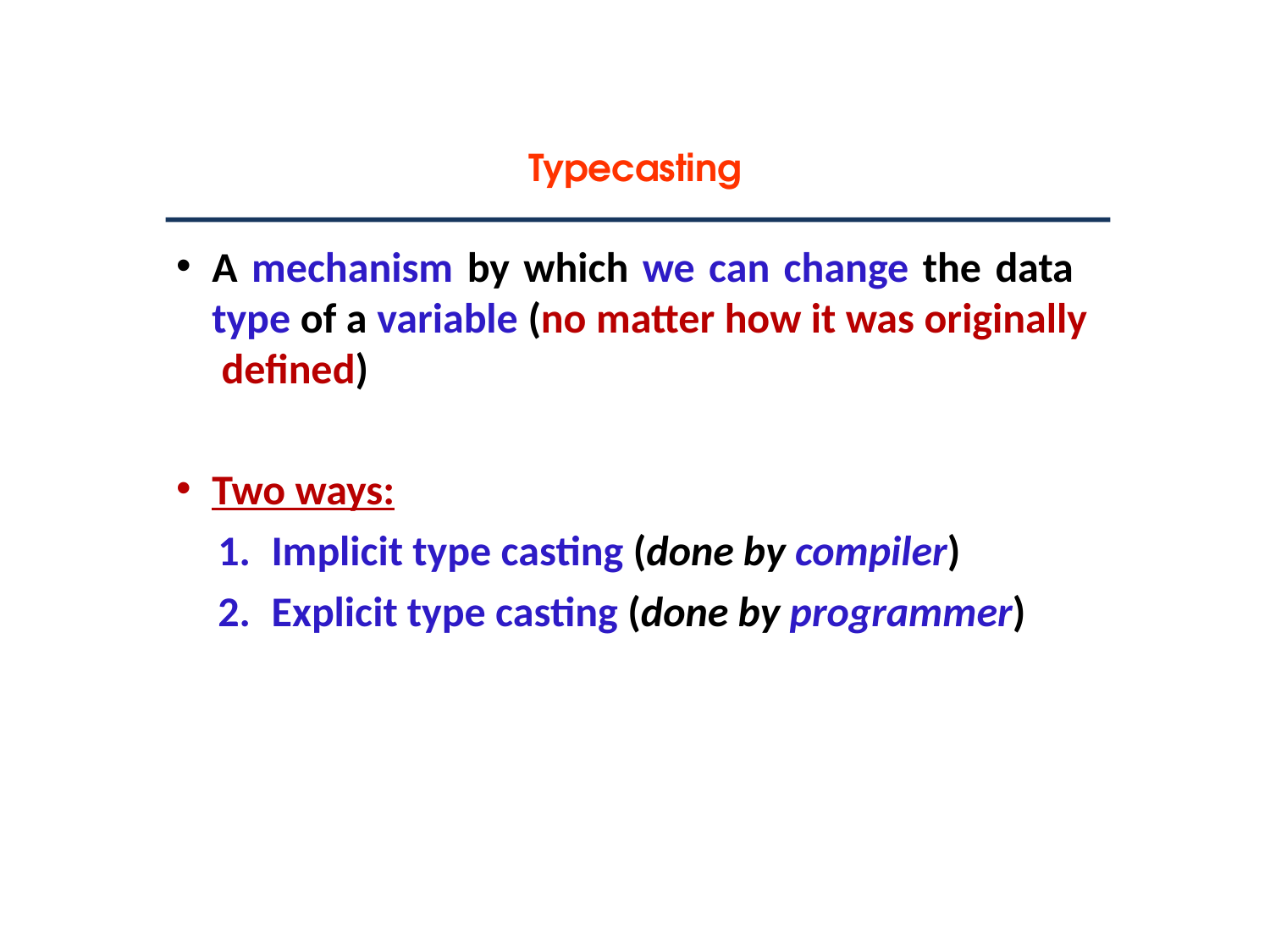

# Typecasting

A mechanism by which we can change the data  type of a variable (no matter how it was originally  defined)

Two ways:
Implicit type casting (done by compiler)
Explicit type casting (done by programmer)